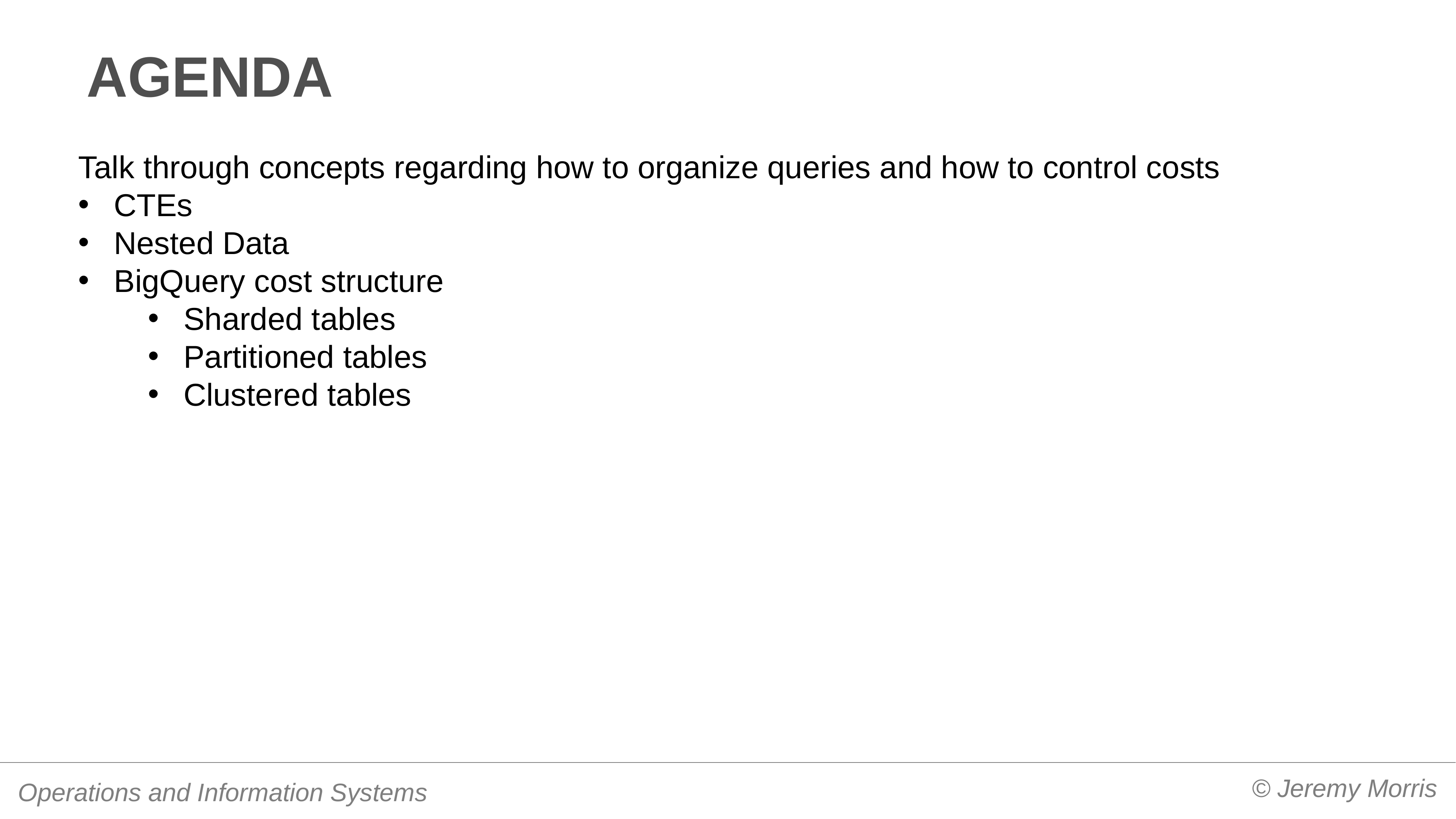

# agenda
Talk through concepts regarding how to organize queries and how to control costs
CTEs
Nested Data
BigQuery cost structure
Sharded tables
Partitioned tables
Clustered tables